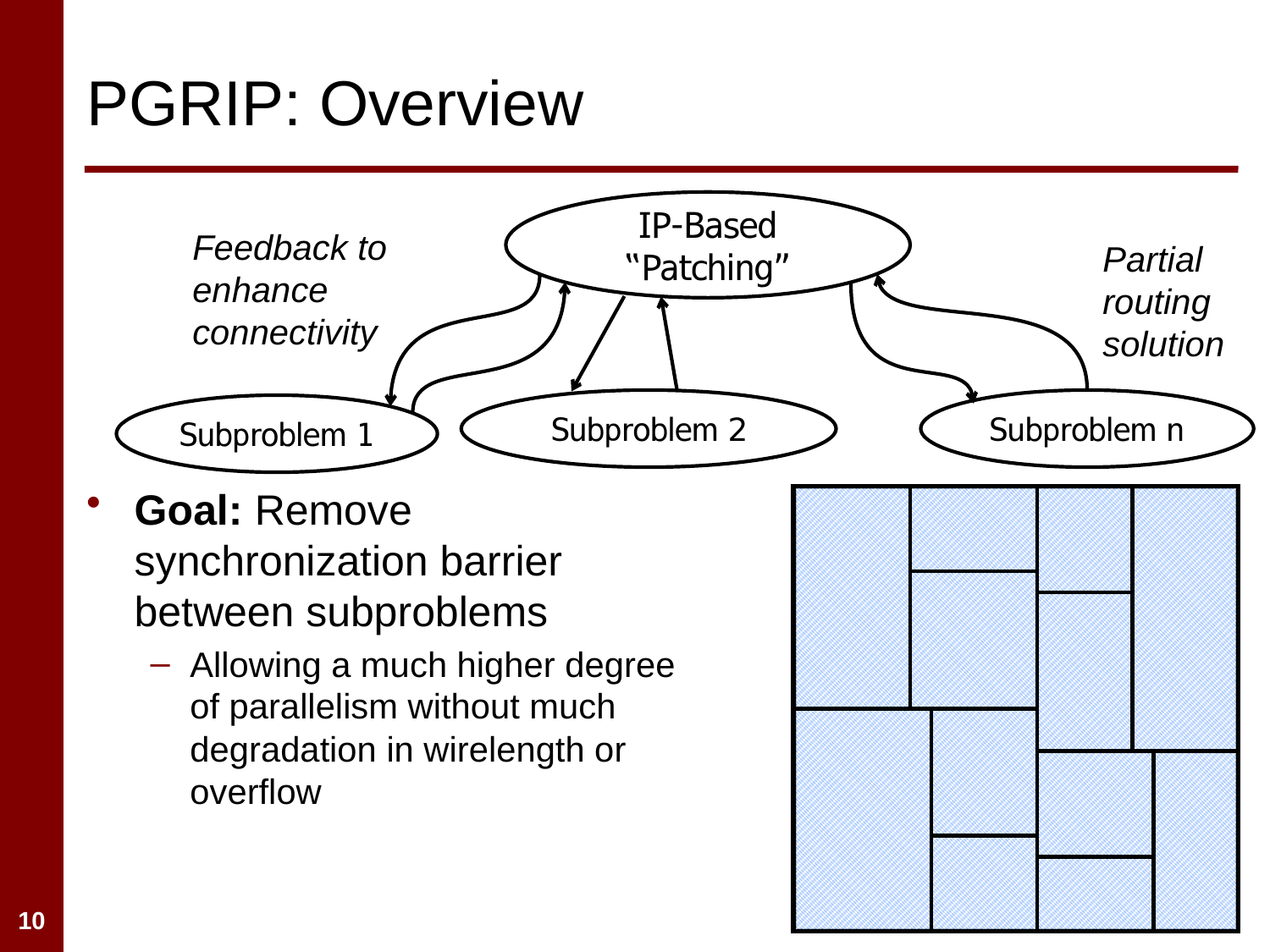

# PGRIP: Overview

Goal: Remove synchronization barrier between subproblems
Allowing a much higher degree of parallelism without much degradation in wirelength or overflow
IP-Based
“Patching”
Feedback to enhance connectivity
Partial routing solution
Subproblem 2
Subproblem n
Subproblem 1